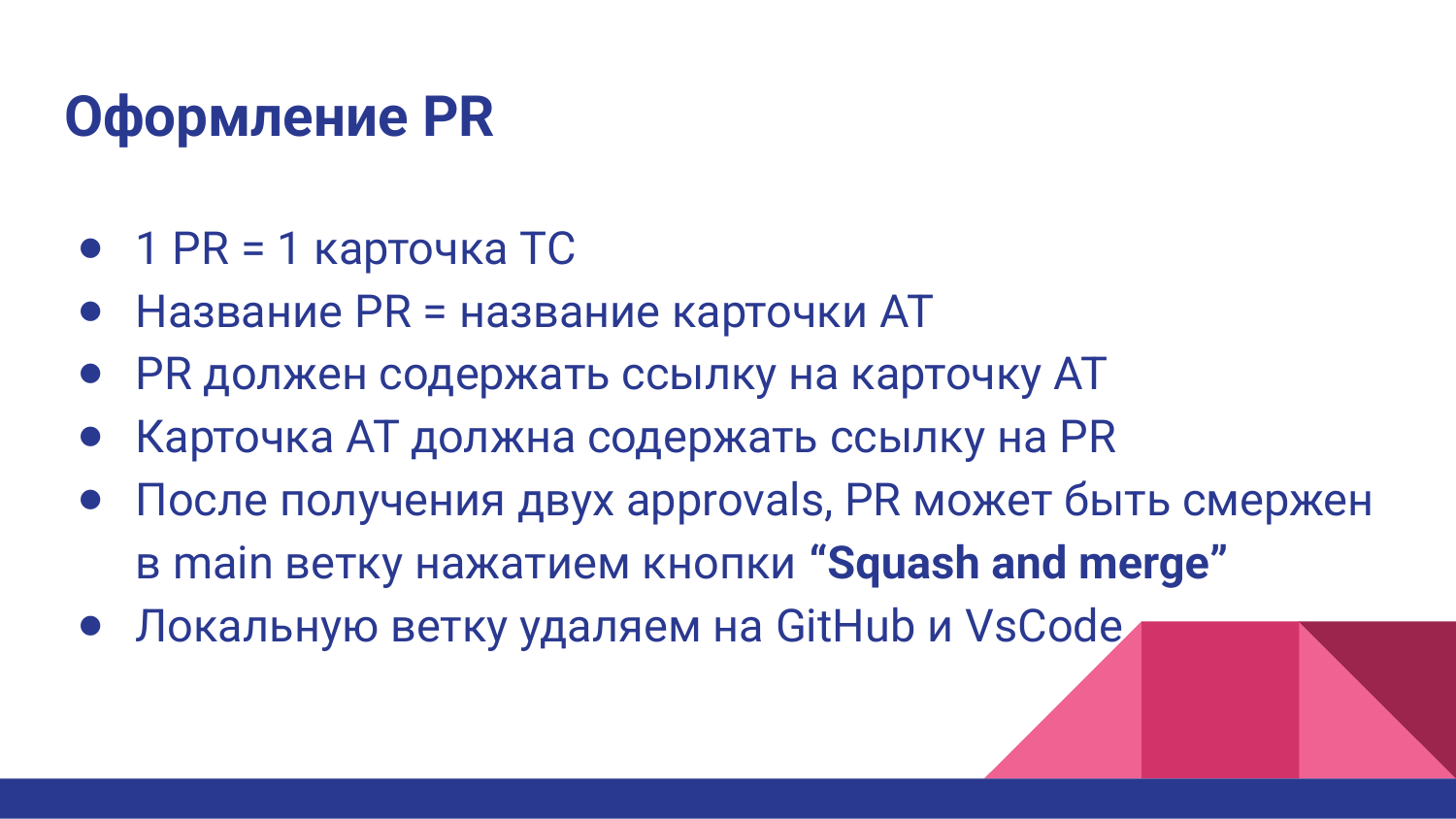

# Оформление PR
1 PR = 1 карточка TC
Название PR = название карточки AT
PR должен содержать ссылку на карточку AT
Карточка AT должна содержать ссылку на PR
После получения двух approvals, PR может быть смержен в main ветку нажатием кнопки “Squash and merge”
Локальную ветку удаляем на GitHub и VsCode